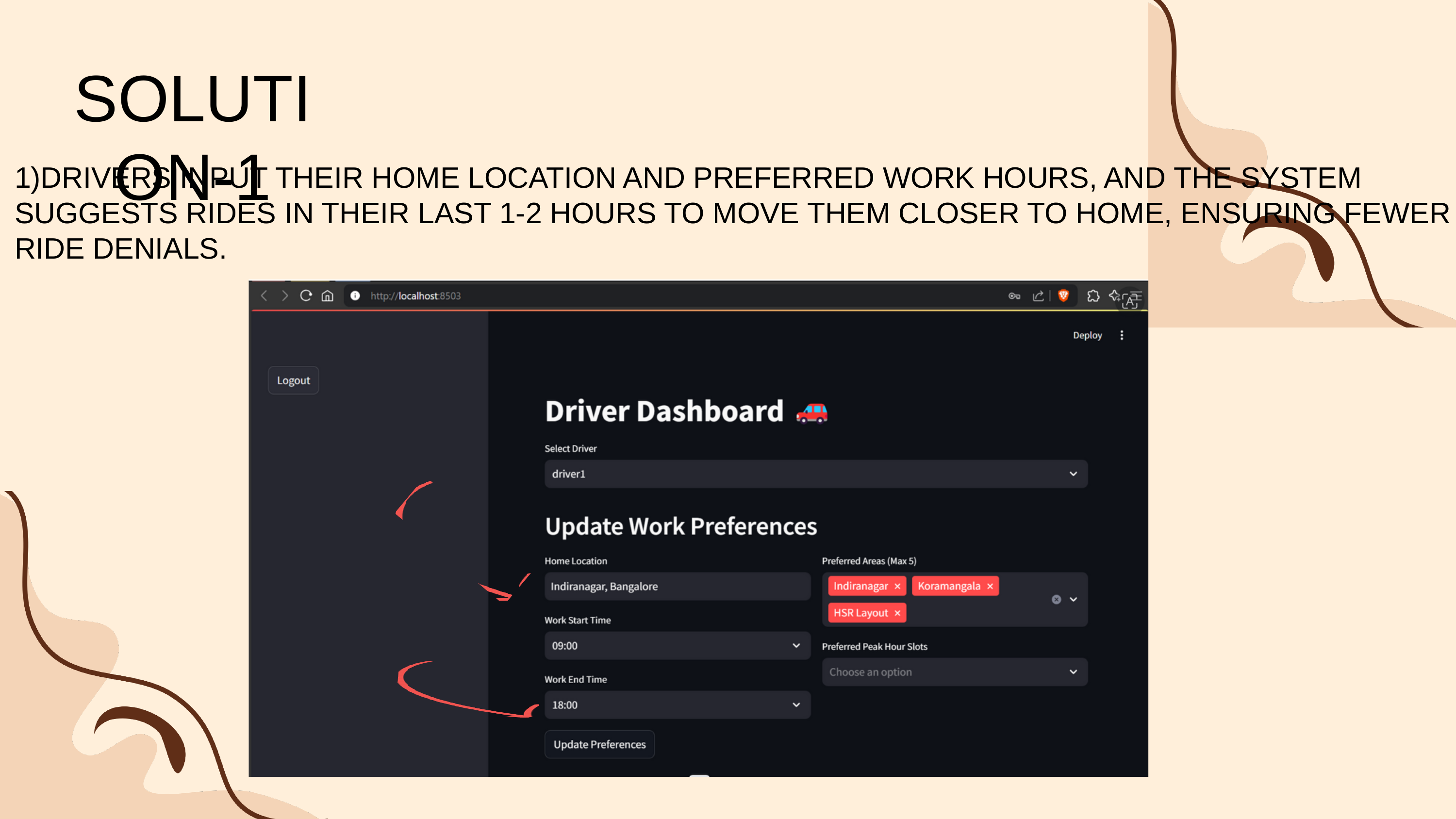

SOLUTION-1
1)DRIVERS INPUT THEIR HOME LOCATION AND PREFERRED WORK HOURS, AND THE SYSTEM SUGGESTS RIDES IN THEIR LAST 1-2 HOURS TO MOVE THEM CLOSER TO HOME, ENSURING FEWER RIDE DENIALS.